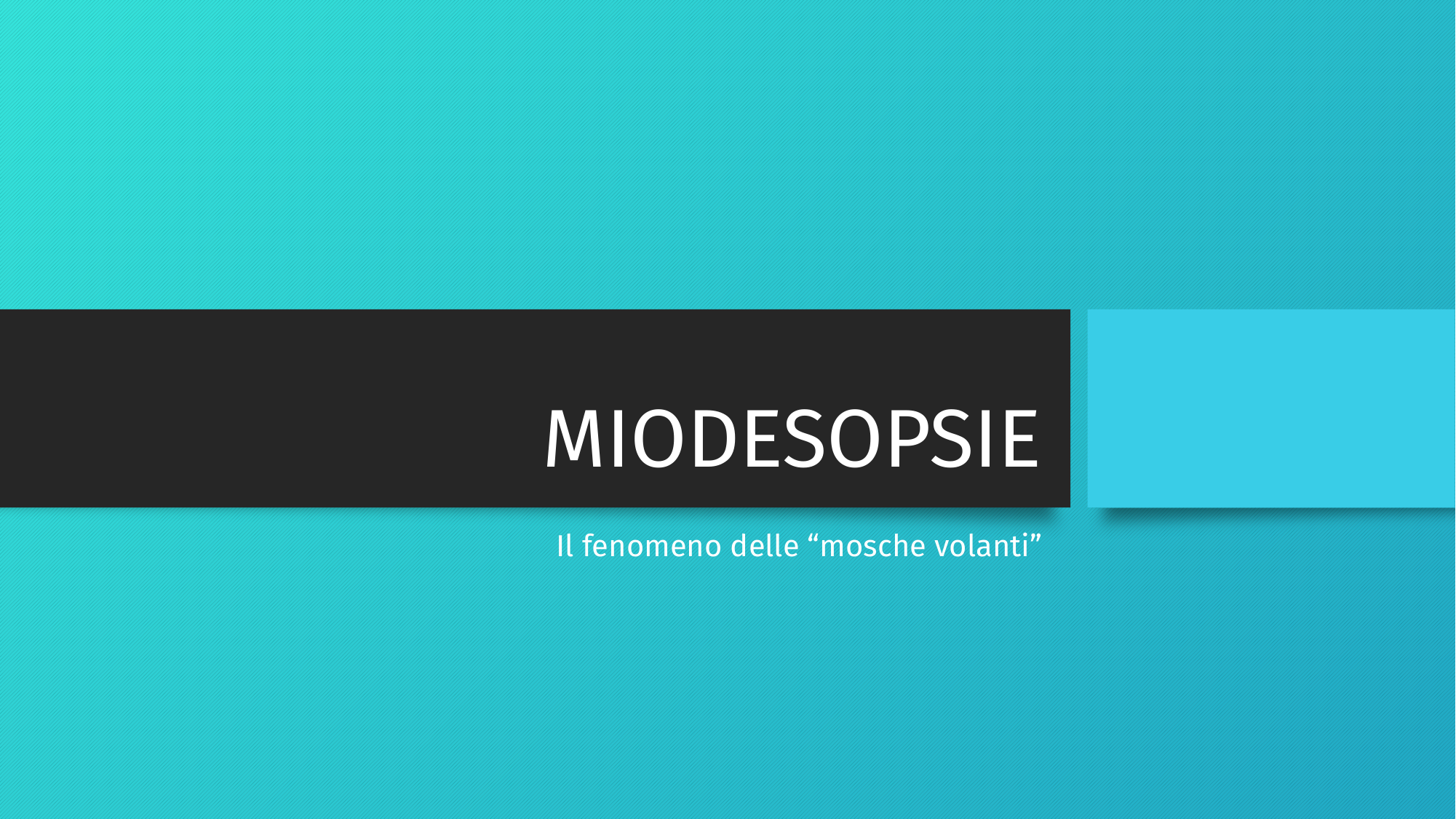

# MIODESOPSIE
Il fenomeno delle “mosche volanti”